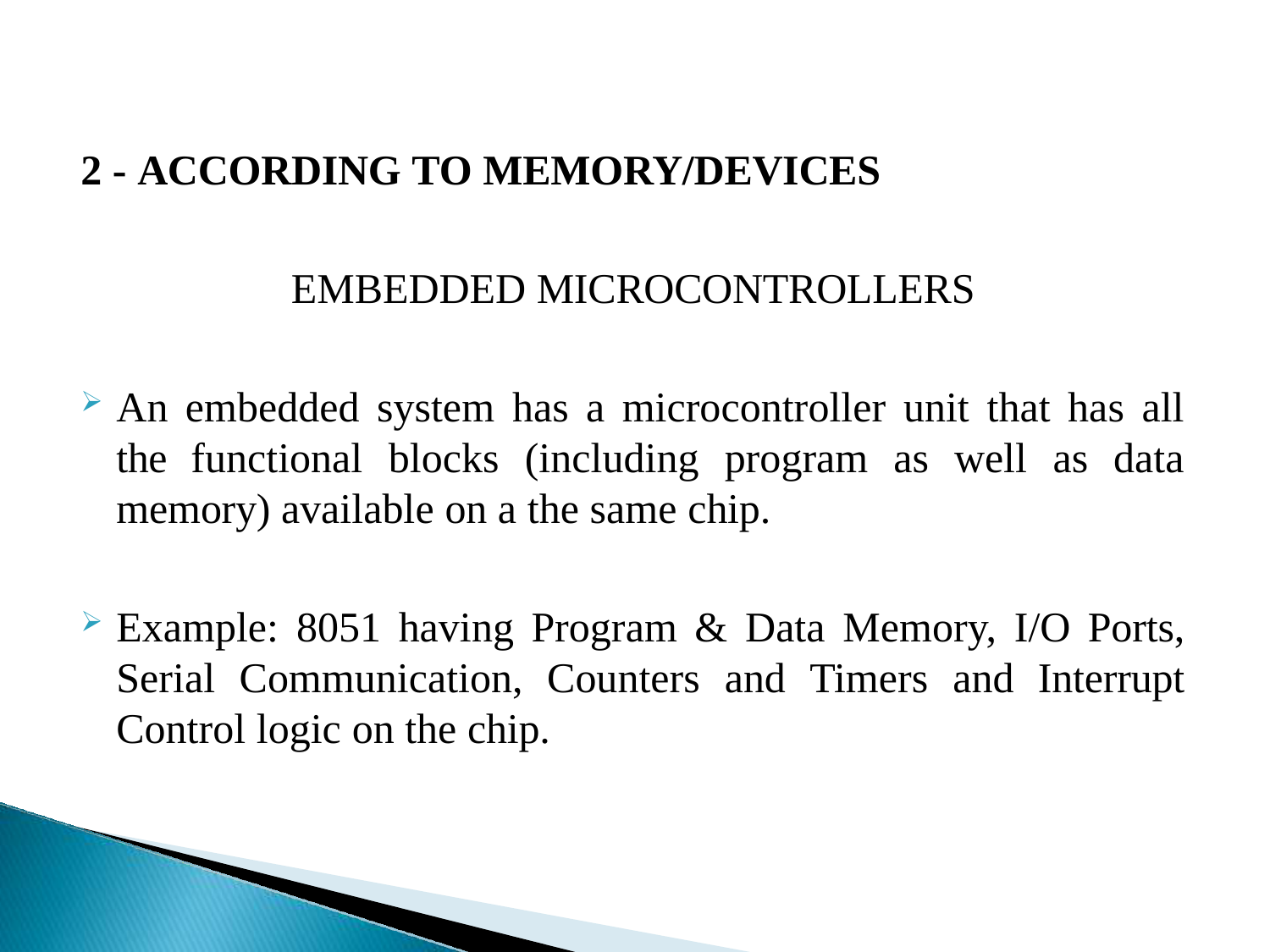

2 - ACCORDING TO MEMORY/DEVICES

EMBEDDED MICROCONTROLLERS

An embedded system has a microcontroller unit that has all the functional blocks (including program as well as data memory) available on a the same chip.

Example: 8051 having Program & Data Memory, I/O Ports, Serial  Communication,  Counters  and  Timers  and  Interrupt Control logic on the chip.